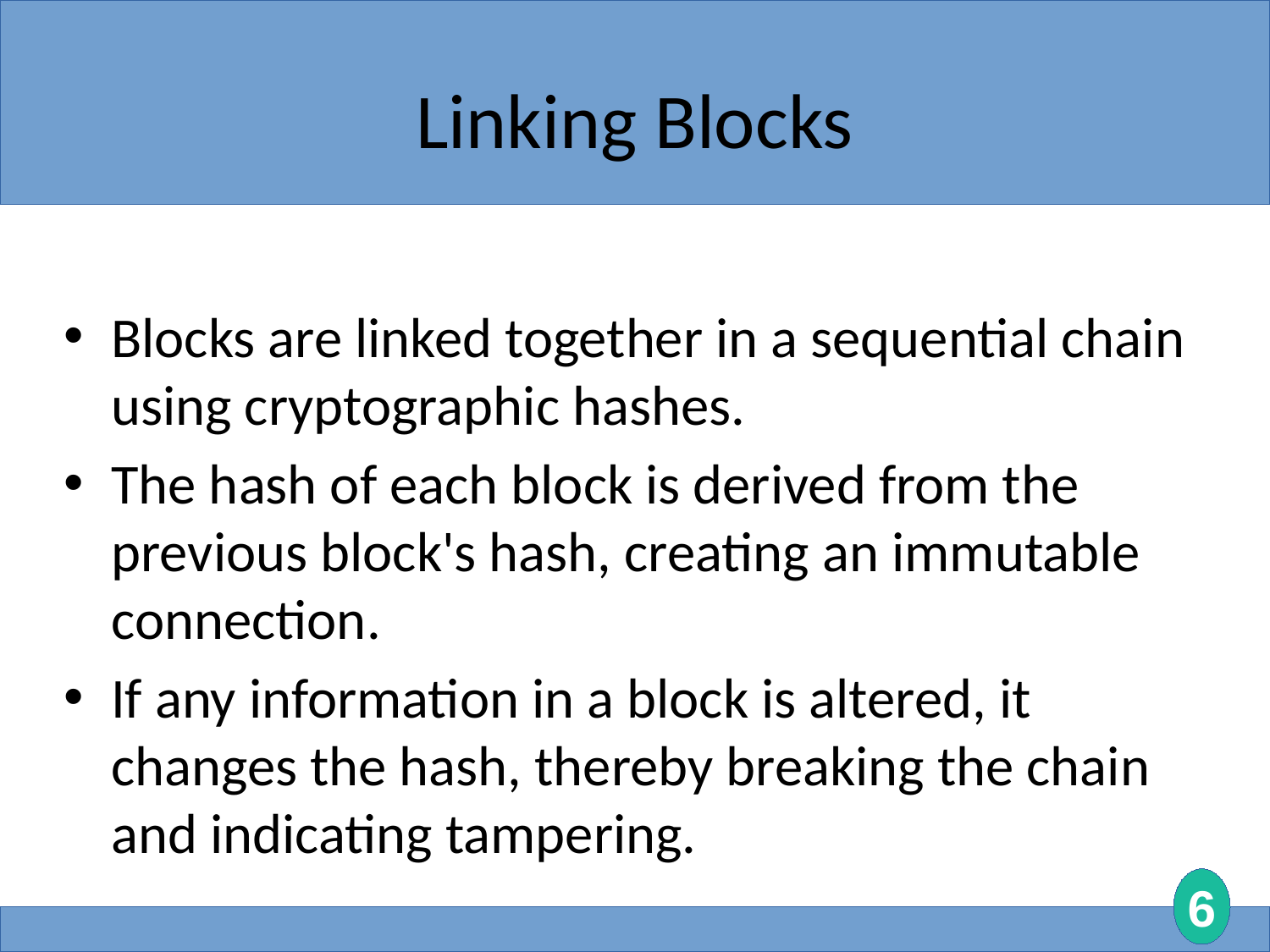

# Linking Blocks

Blocks are linked together in a sequential chain using cryptographic hashes.
The hash of each block is derived from the previous block's hash, creating an immutable connection.
If any information in a block is altered, it changes the hash, thereby breaking the chain and indicating tampering.